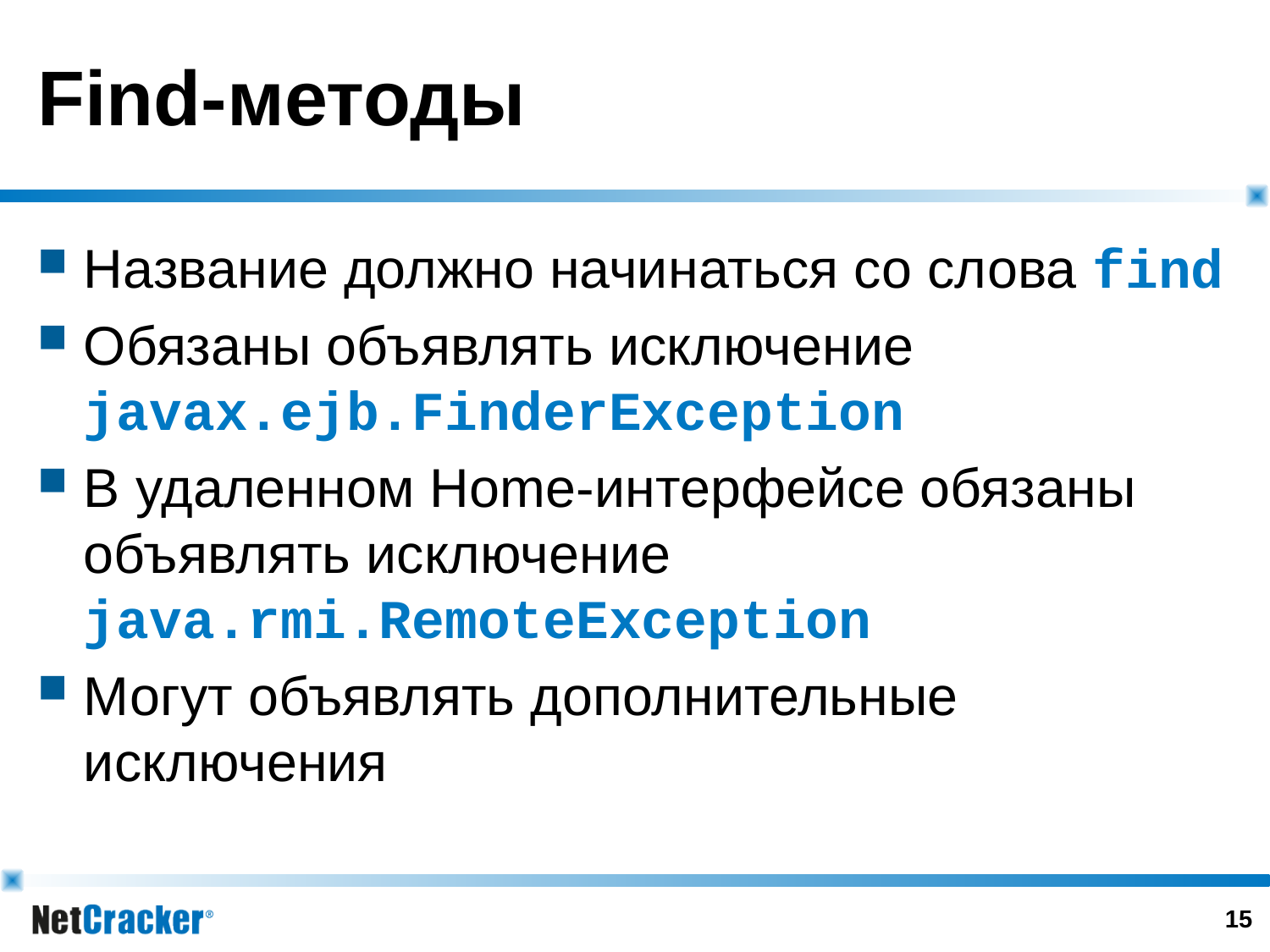

# Find-методы
Название должно начинаться со слова find
Обязаны объявлять исключение javax.ejb.FinderException
В удаленном Home-интерфейсе обязаны объявлять исключение java.rmi.RemoteException
Могут объявлять дополнительные исключения
15